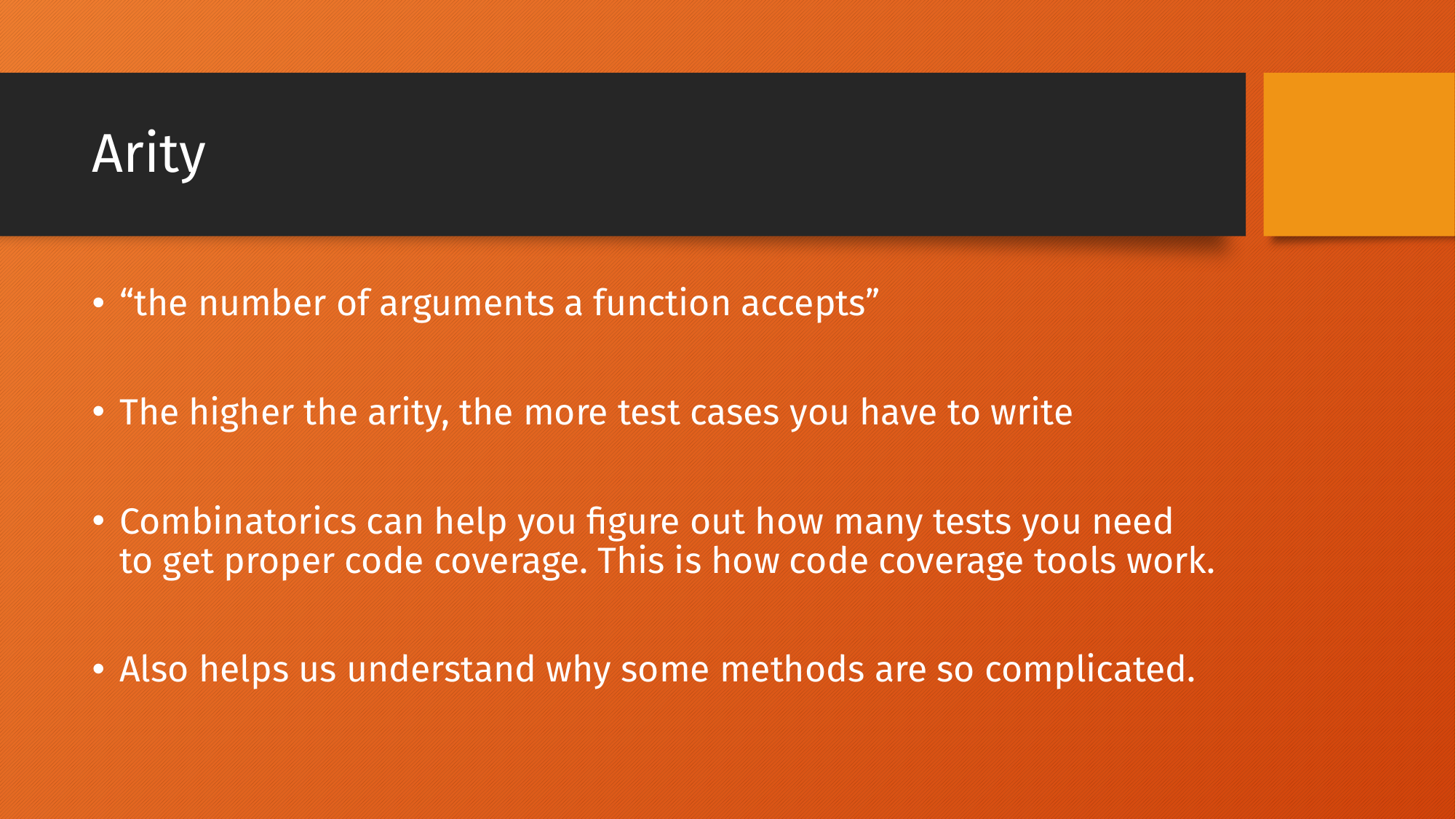

# Arity
“the number of arguments a function accepts”

The higher the arity, the more test cases you have to write

Combinatorics can help you figure out how many tests you need to get proper code coverage. This is how code coverage tools work.

Also helps us understand why some methods are so complicated.